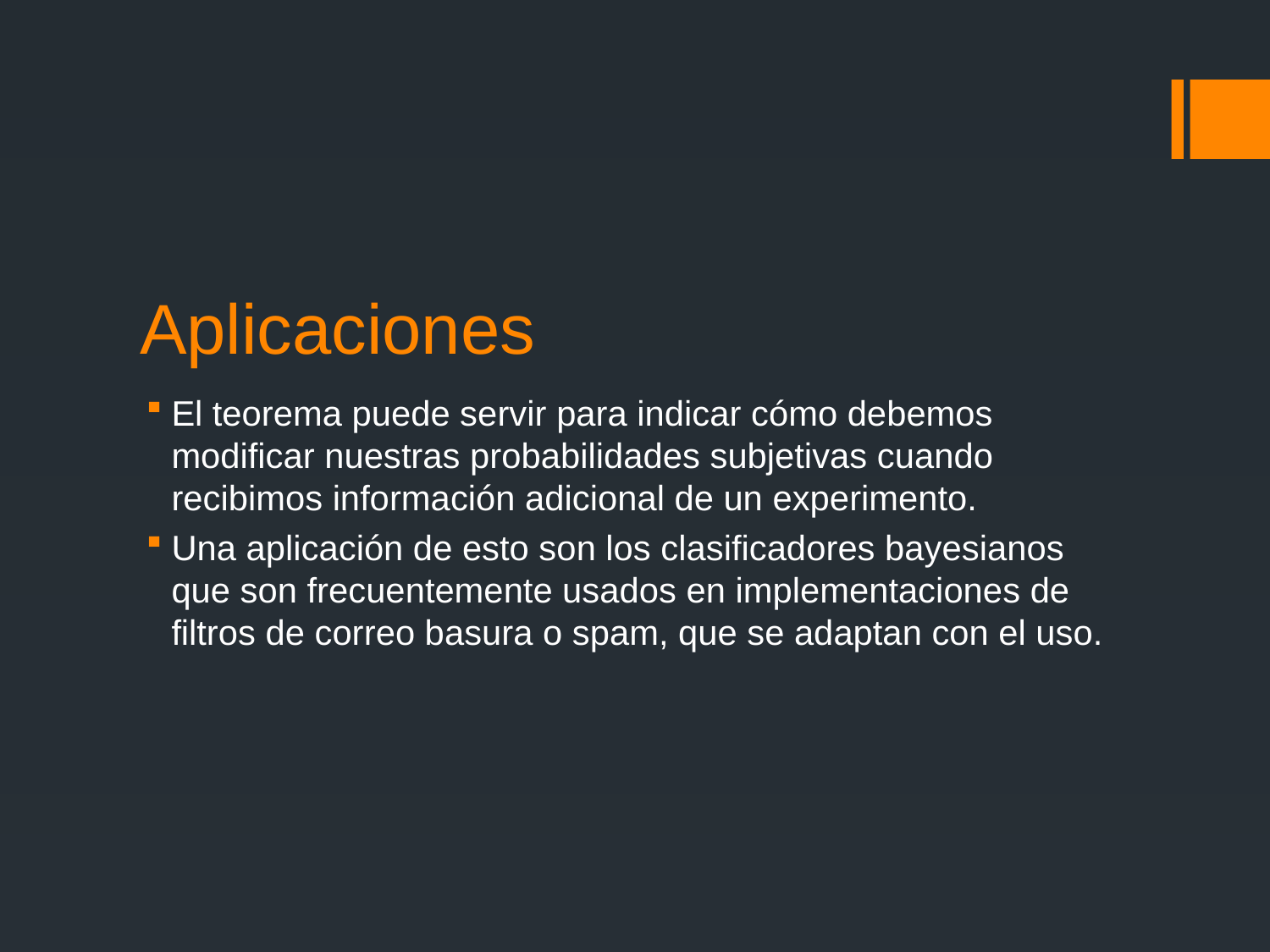

# Aplicaciones
El teorema puede servir para indicar cómo debemos modificar nuestras probabilidades subjetivas cuando recibimos información adicional de un experimento.
Una aplicación de esto son los clasificadores bayesianos que son frecuentemente usados en implementaciones de filtros de correo basura o spam, que se adaptan con el uso.